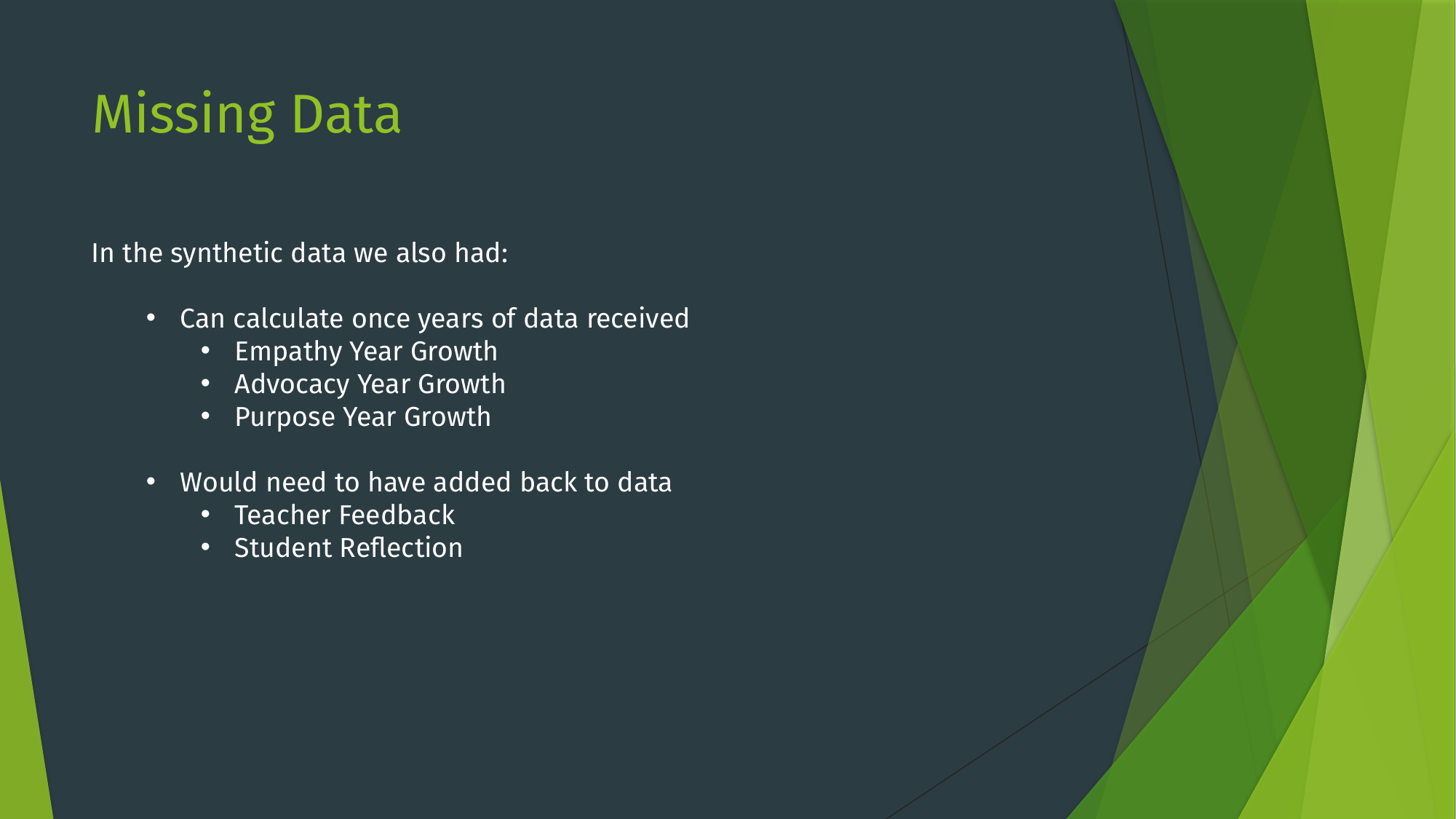

# Missing Data
In the synthetic data we also had:

Can calculate once years of data received
Empathy Year Growth
Advocacy Year Growth
Purpose Year Growth

Would need to have added back to data
Teacher Feedback
Student Reflection